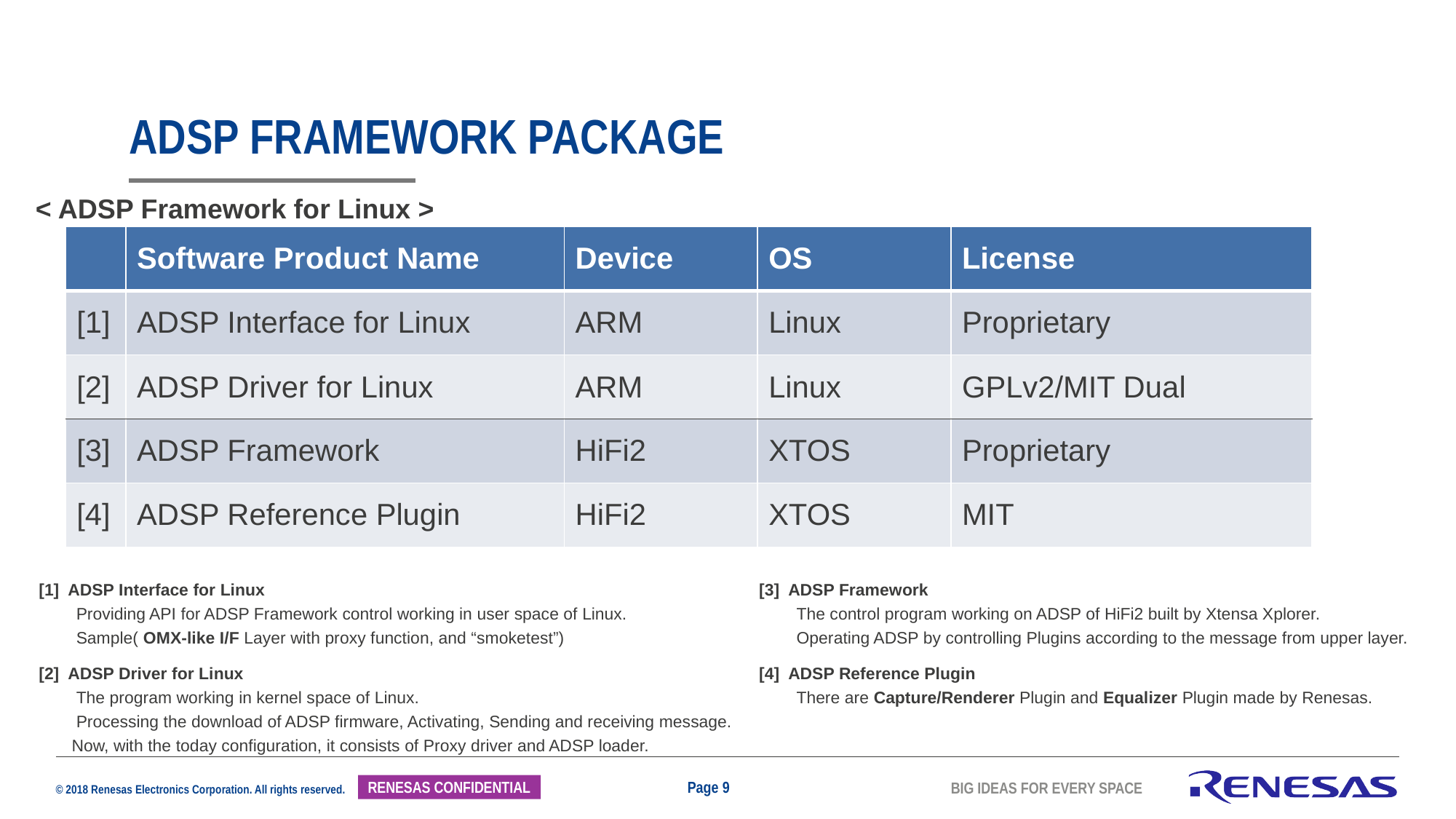

# ADSP Framework Package
< ADSP Framework for Linux >
|  | Software Product Name | Device | OS | License |
| --- | --- | --- | --- | --- |
| [1] | ADSP Interface for Linux | ARM | Linux | Proprietary |
| [2] | ADSP Driver for Linux | ARM | Linux | GPLv2/MIT Dual |
| [3] | ADSP Framework | HiFi2 | XTOS | Proprietary |
| [4] | ADSP Reference Plugin | HiFi2 | XTOS | MIT |
[1]  ADSP Interface for Linux
　　Providing API for ADSP Framework control working in user space of Linux.
　　Sample( OMX-like I/F Layer with proxy function, and “smoketest”)
[2]  ADSP Driver for Linux
　　The program working in kernel space of Linux.
　　Processing the download of ADSP firmware, Activating, Sending and receiving message.
       Now, with the today configuration, it consists of Proxy driver and ADSP loader.
[3]  ADSP Framework
　　The control program working on ADSP of HiFi2 built by Xtensa Xplorer.
　　Operating ADSP by controlling Plugins according to the message from upper layer.
[4]  ADSP Reference Plugin
　　There are Capture/Renderer Plugin and Equalizer Plugin made by Renesas.
Page 9